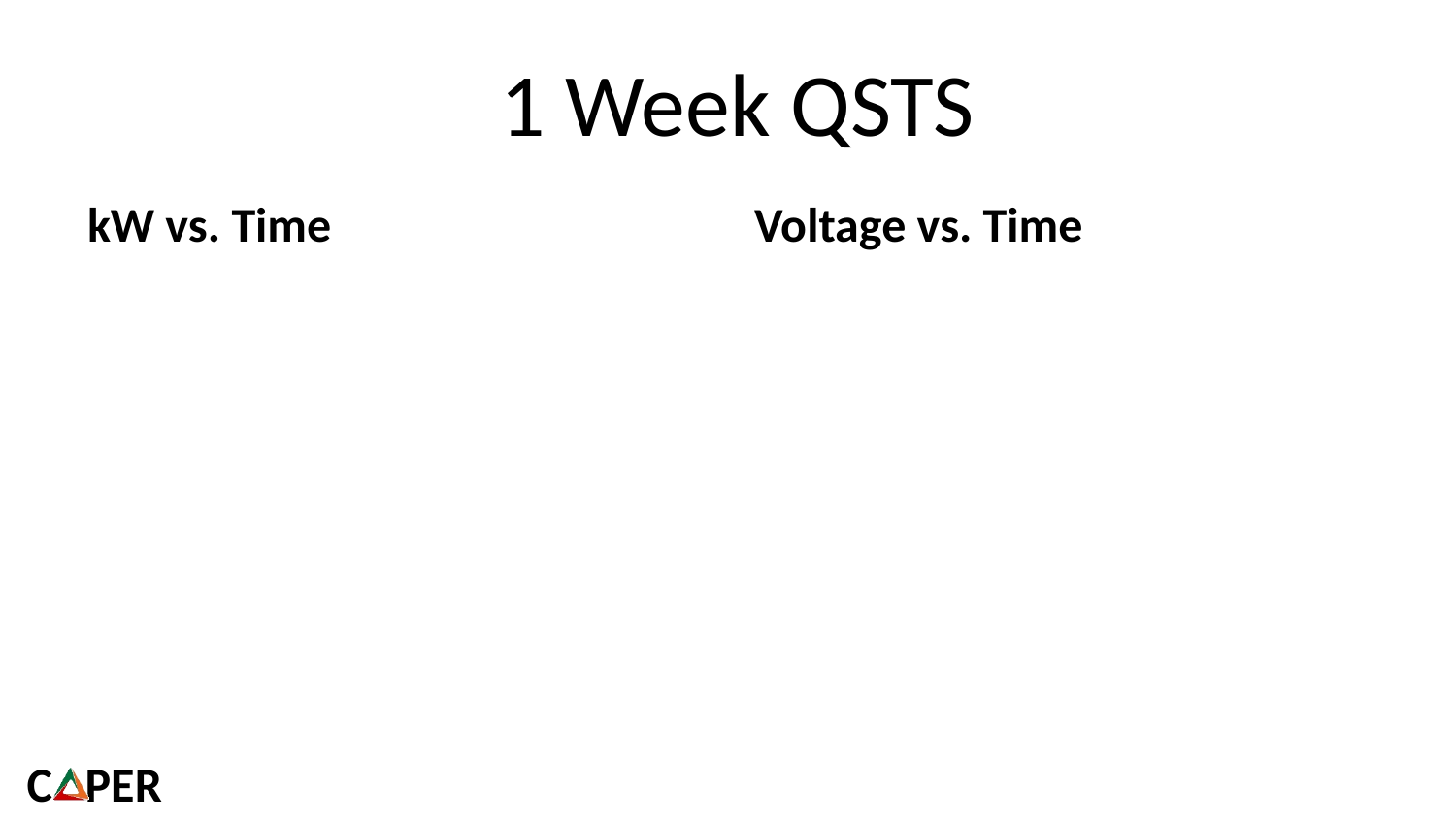

# 1 Week QSTS
kW vs. Time
Voltage vs. Time